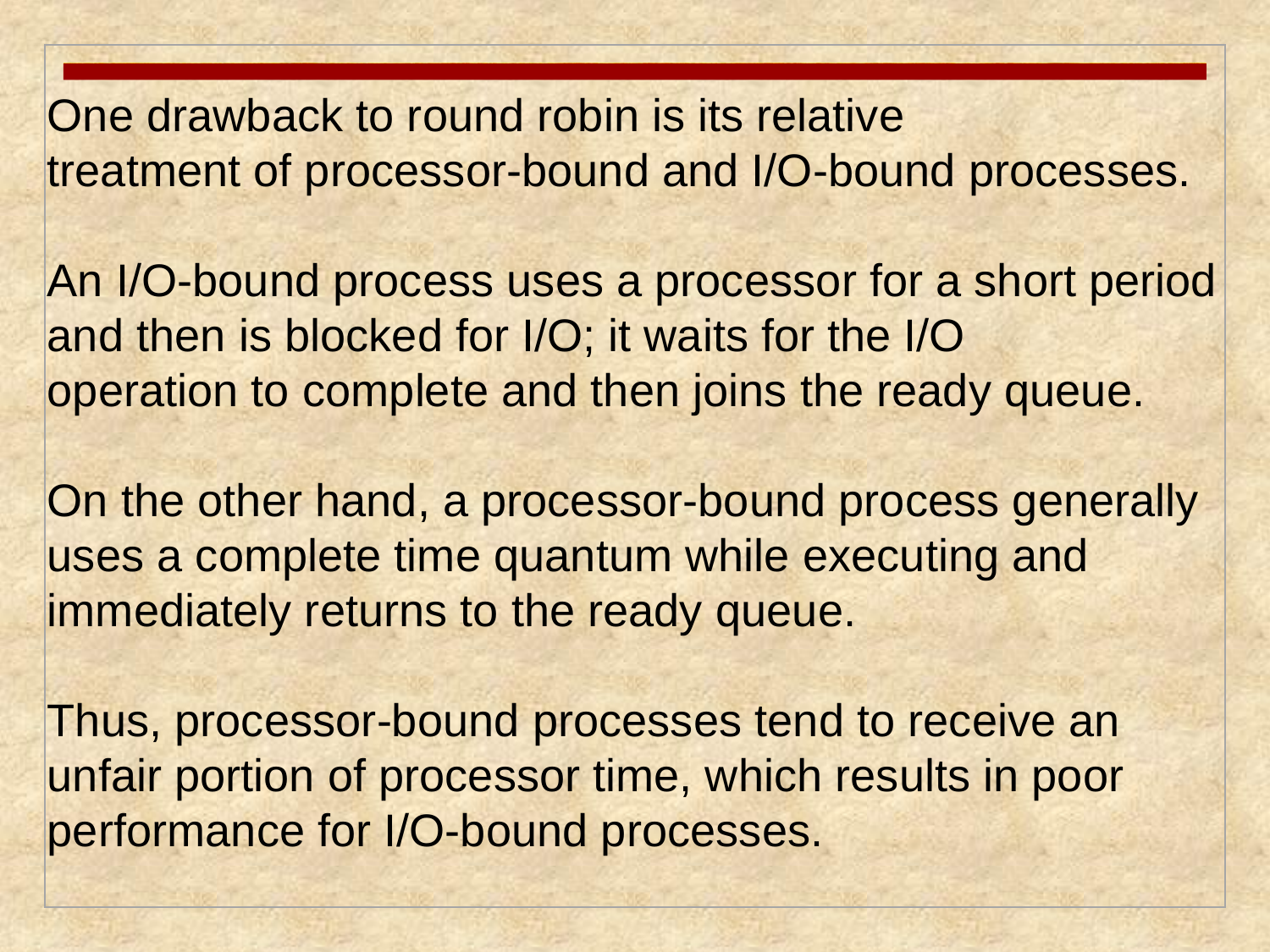

One drawback to round robin is its relative
treatment of processor-bound and I/O-bound processes.

An I/O-bound process uses a processor for a short period and then is blocked for I/O; it waits for the I/O
operation to complete and then joins the ready queue.

On the other hand, a processor-bound process generally uses a complete time quantum while executing and
immediately returns to the ready queue.

Thus, processor-bound processes tend to receive an unfair portion of processor time, which results in poor performance for I/O-bound processes.